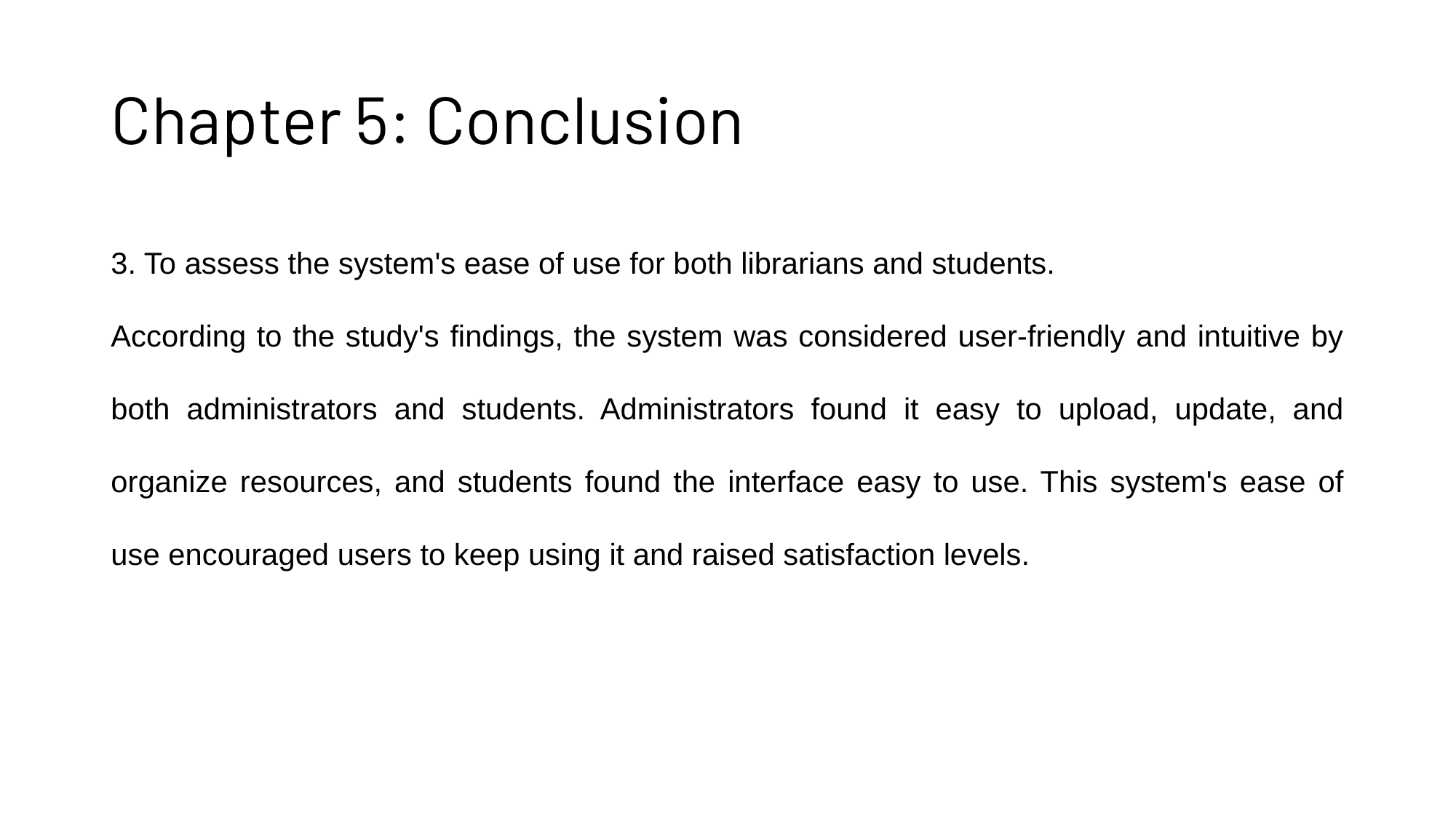

# Chapter 5: Conclusion
3. To assess the system's ease of use for both librarians and students.
According to the study's findings, the system was considered user-friendly and intuitive by both administrators and students. Administrators found it easy to upload, update, and organize resources, and students found the interface easy to use. This system's ease of use encouraged users to keep using it and raised satisfaction levels.